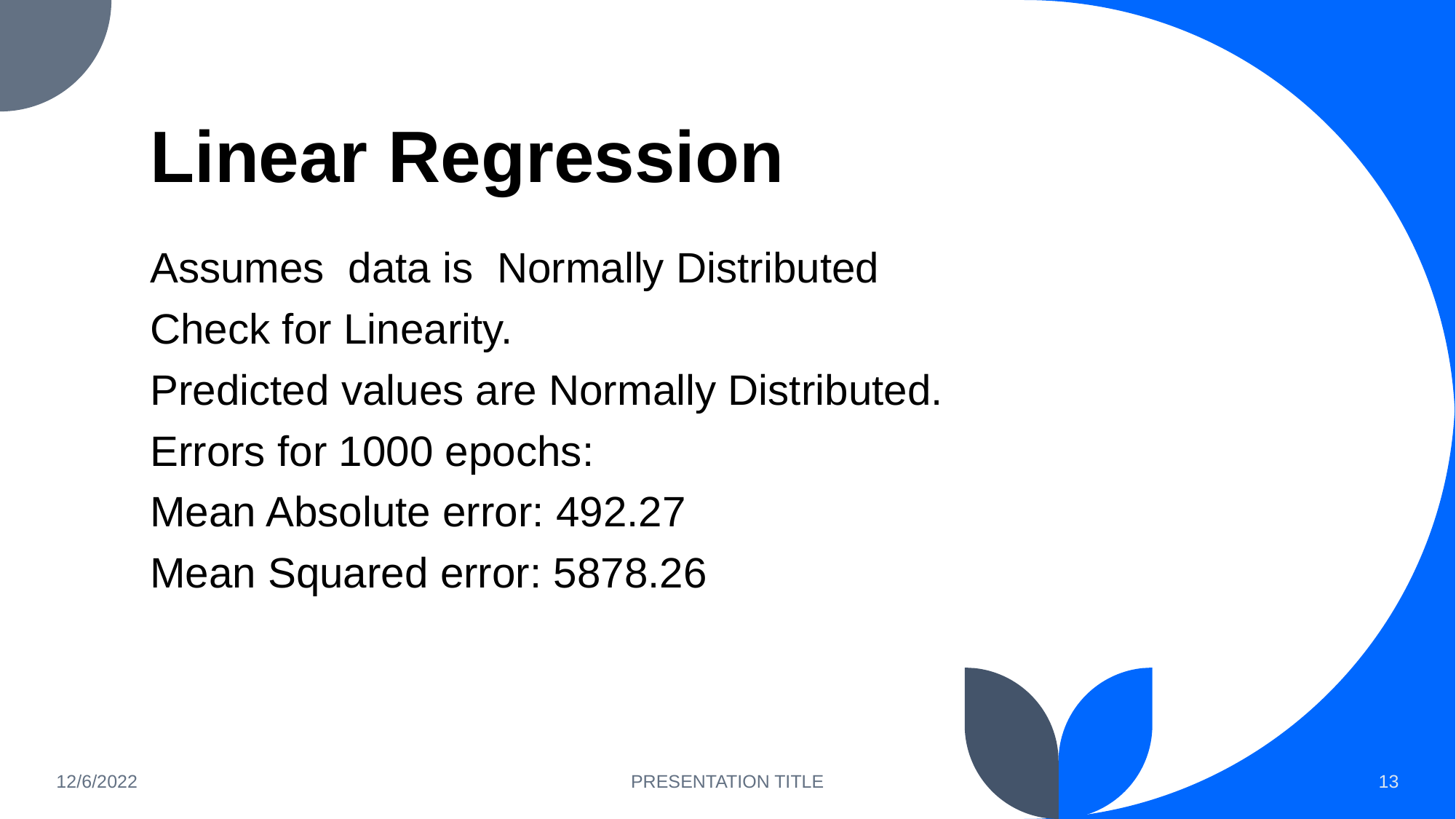

# Linear Regression
Assumes  data is  Normally Distributed
Check for Linearity.
Predicted values are Normally Distributed.
Errors for 1000 epochs:
Mean Absolute error: 492.27
Mean Squared error: 5878.26
12/6/2022
PRESENTATION TITLE
13